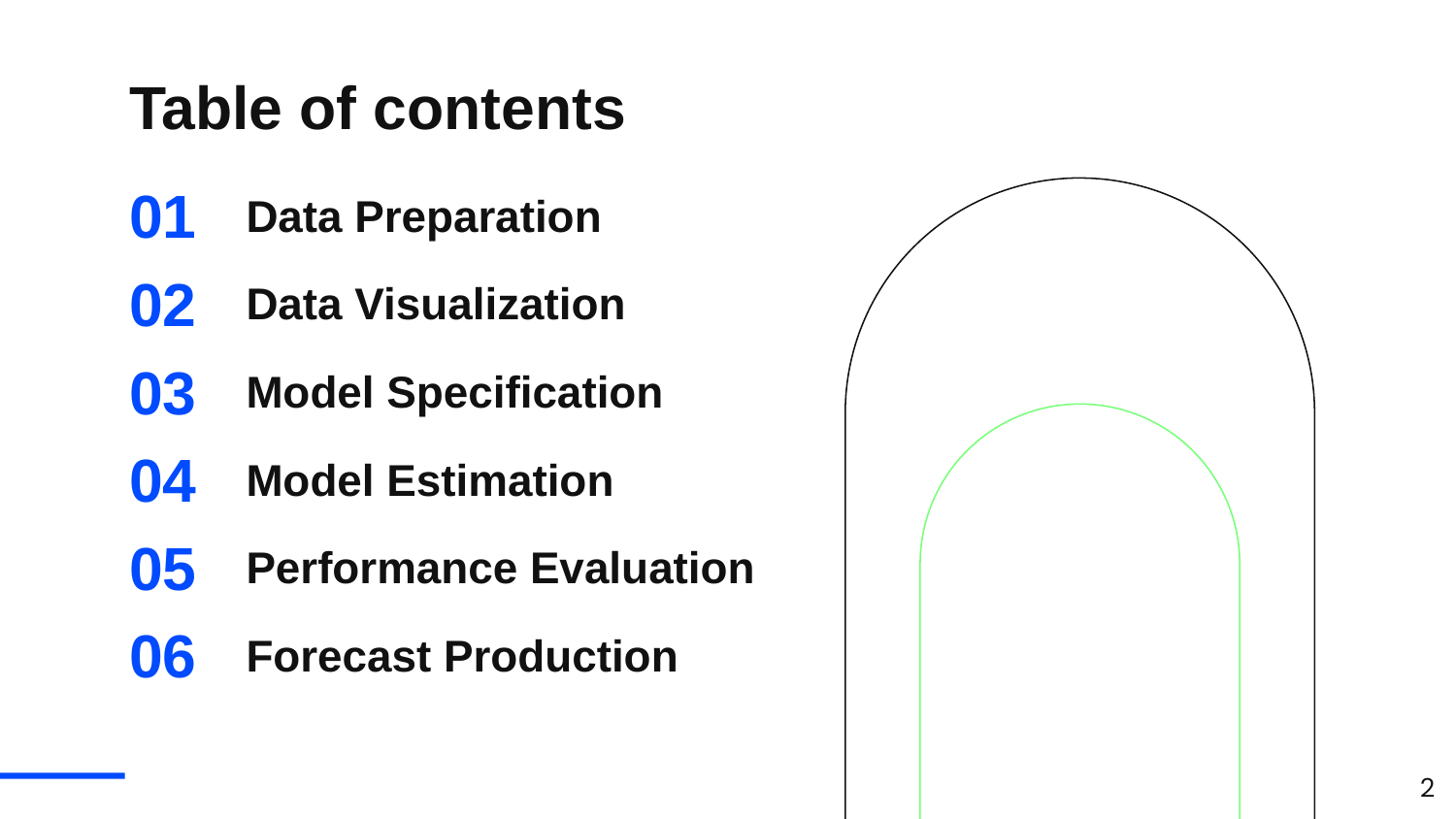

# Table of contents
Data Preparation

01
Data Visualization
02
Model Specification
03
Model Estimation
04
Performance Evaluation
05
Forecast Production
06
2